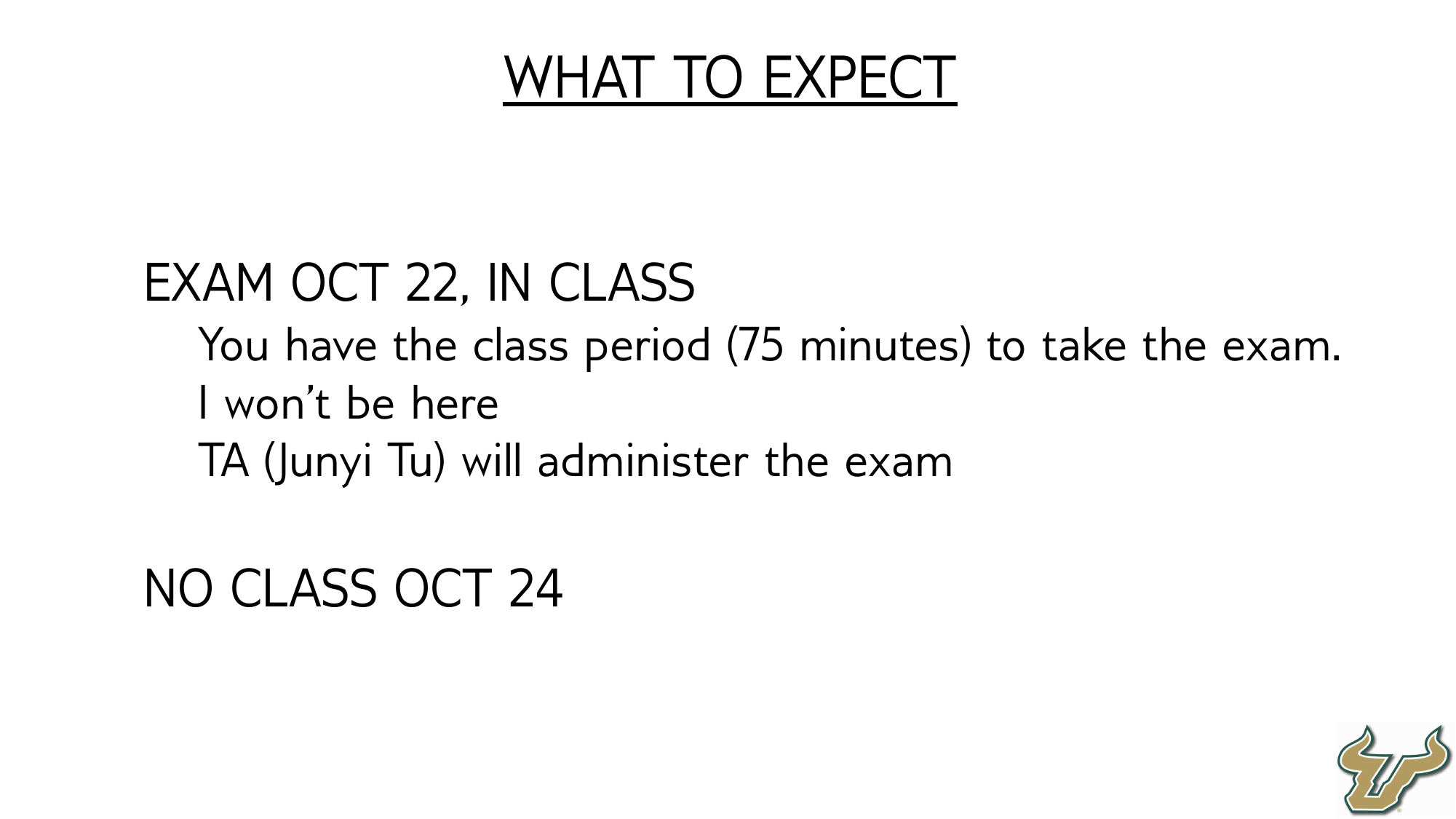

What to expect
Exam Oct 22, in class
You have the class period (75 minutes) to take the exam.
I won’t be here
TA (Junyi Tu) will administer the exam

No class Oct 24